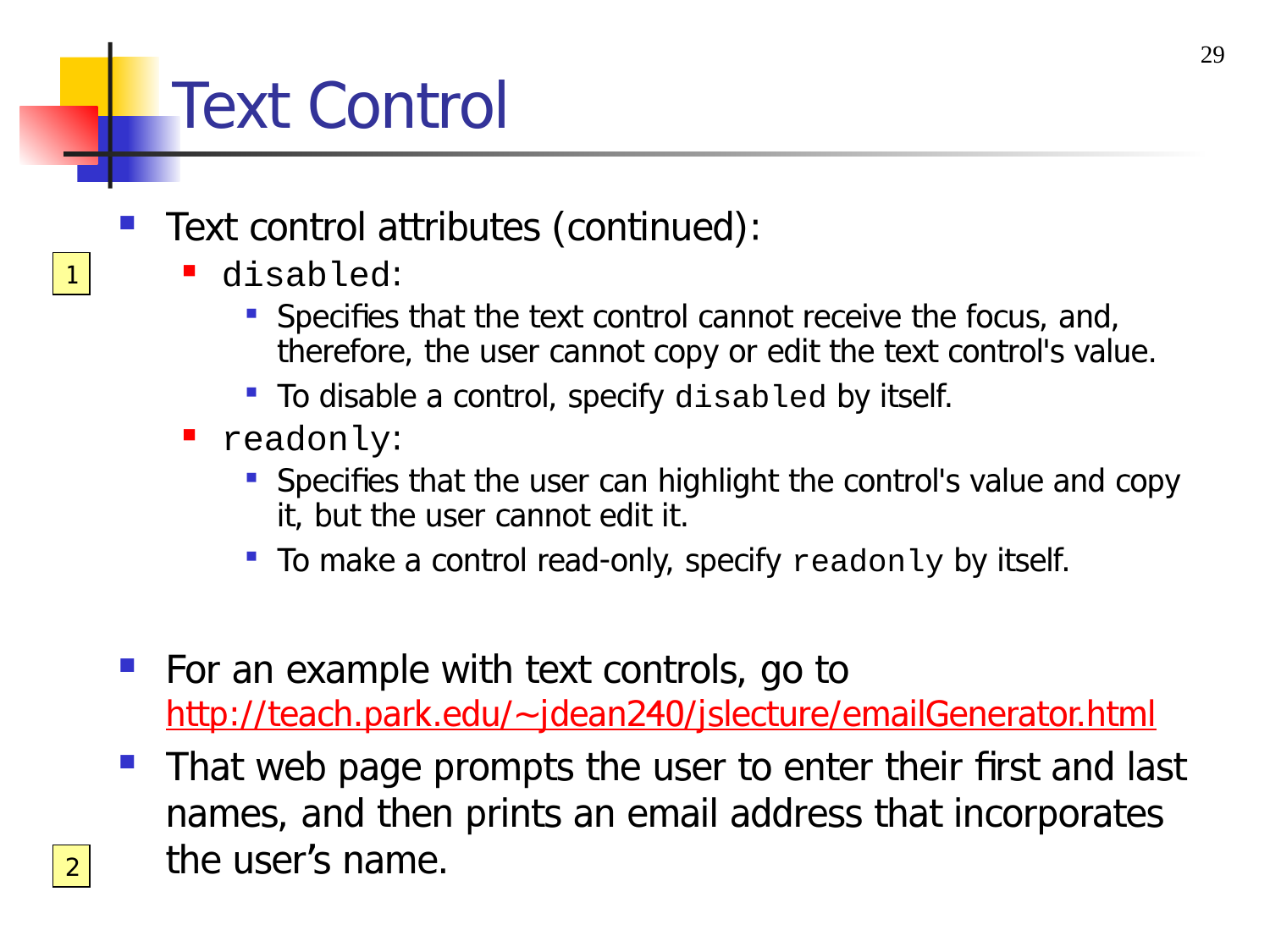

29
# Text Control
Text control attributes (continued):
disabled:
Specifies that the text control cannot receive the focus, and, therefore, the user cannot copy or edit the text control's value.
To disable a control, specify disabled by itself.
readonly:
Specifies that the user can highlight the control's value and copy it, but the user cannot edit it.
To make a control read-only, specify readonly by itself.

For an example with text controls, go to http://teach.park.edu/~jdean240/jslecture/emailGenerator.html
That web page prompts the user to enter their first and last names, and then prints an email address that incorporates the user’s name.
1
2